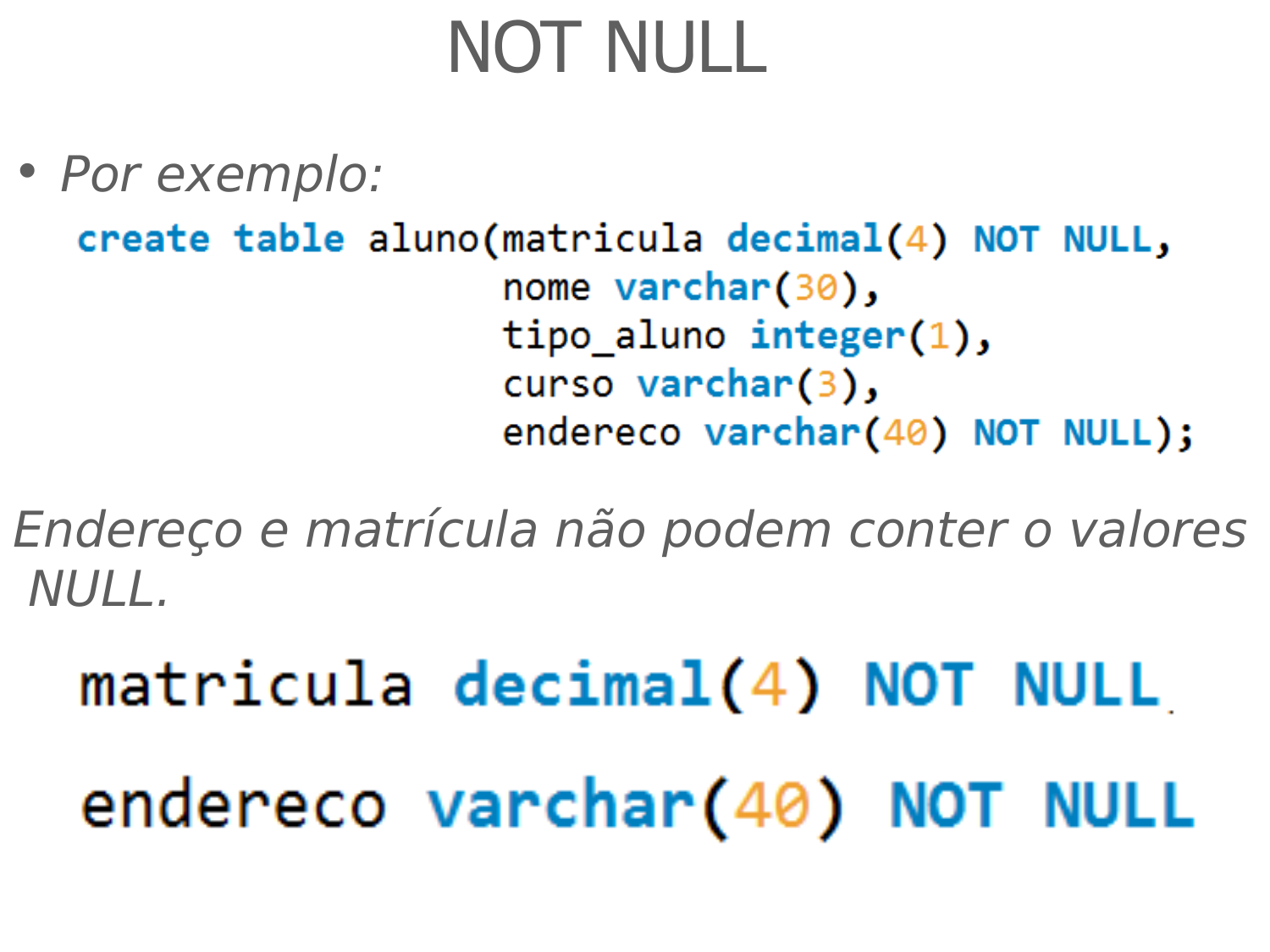

# NOT NULL
Por exemplo:

Endereço e matrícula não podem conter o valores  NULL.